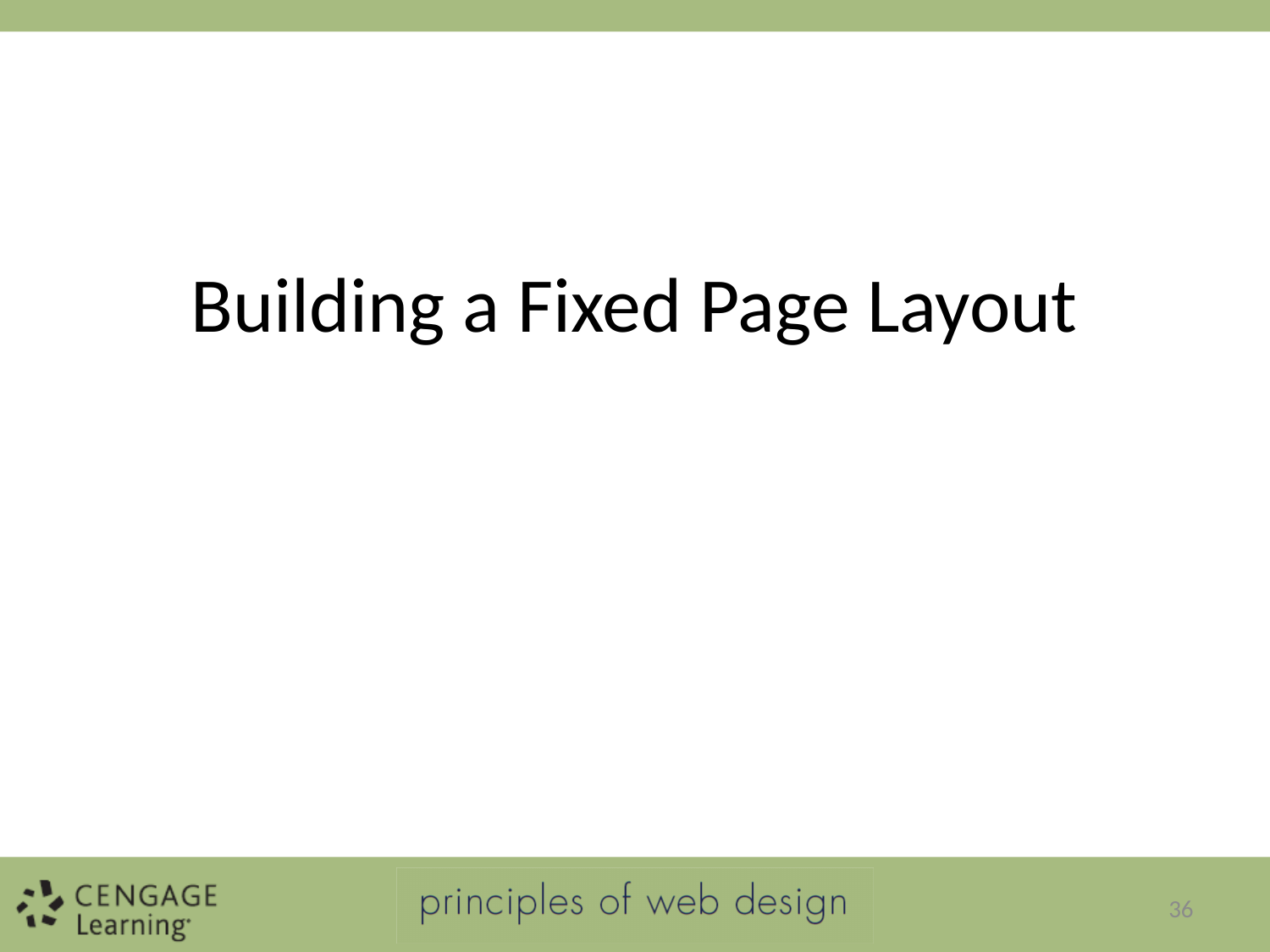

# Building a Fixed Page Layout
36